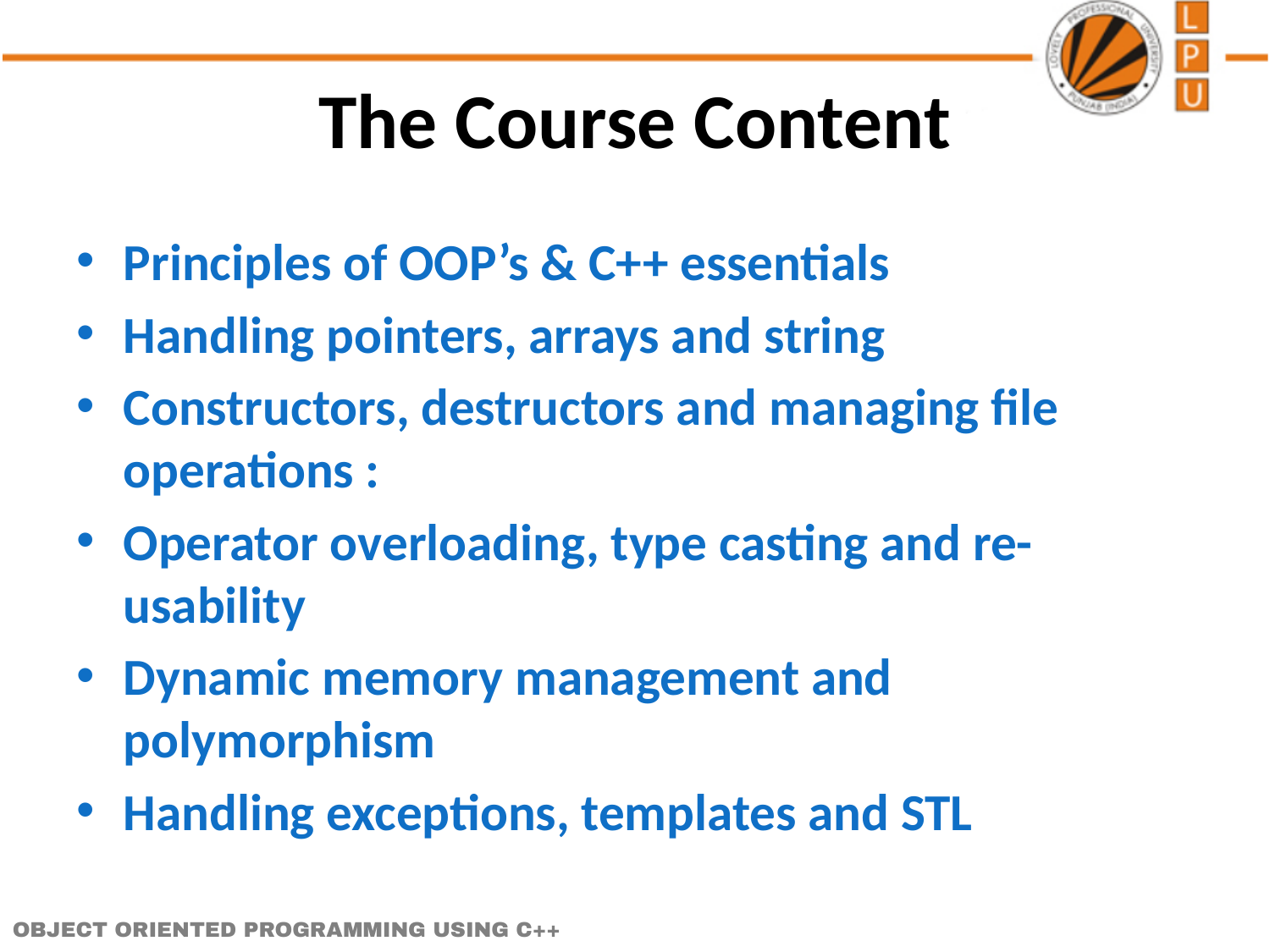

# The Course Content
Principles of OOP’s & C++ essentials
Handling pointers, arrays and string
Constructors, destructors and managing file operations :
Operator overloading, type casting and re-usability
Dynamic memory management and polymorphism
Handling exceptions, templates and STL